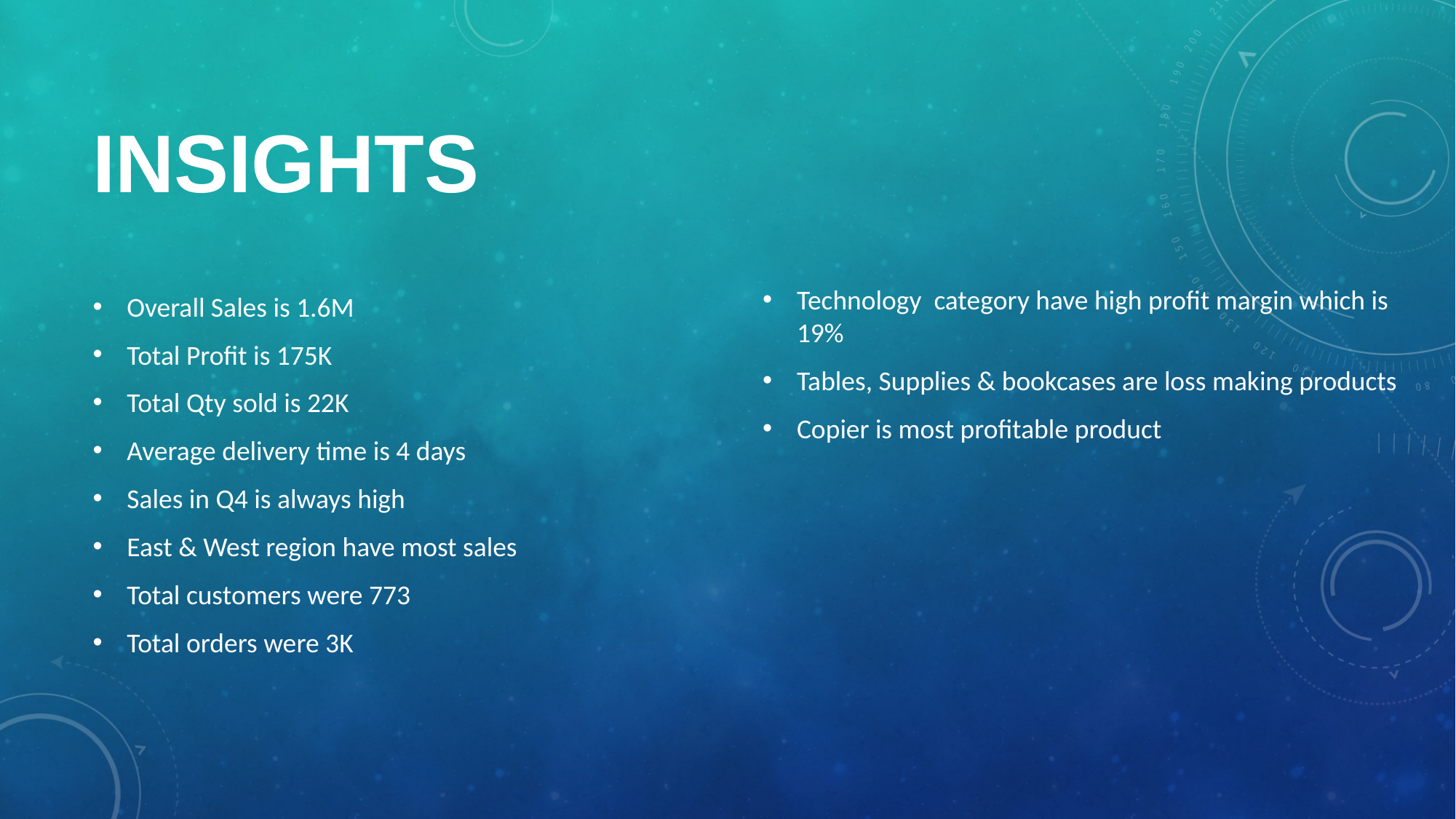

# INSIGHTS
Overall Sales is 1.6M
Total Profit is 175K
Total Qty sold is 22K
Average delivery time is 4 days
Sales in Q4 is always high
East & West region have most sales
Total customers were 773
Total orders were 3K
Technology  category have high profit margin which is 19%
Tables, Supplies & bookcases are loss making products
Copier is most profitable product